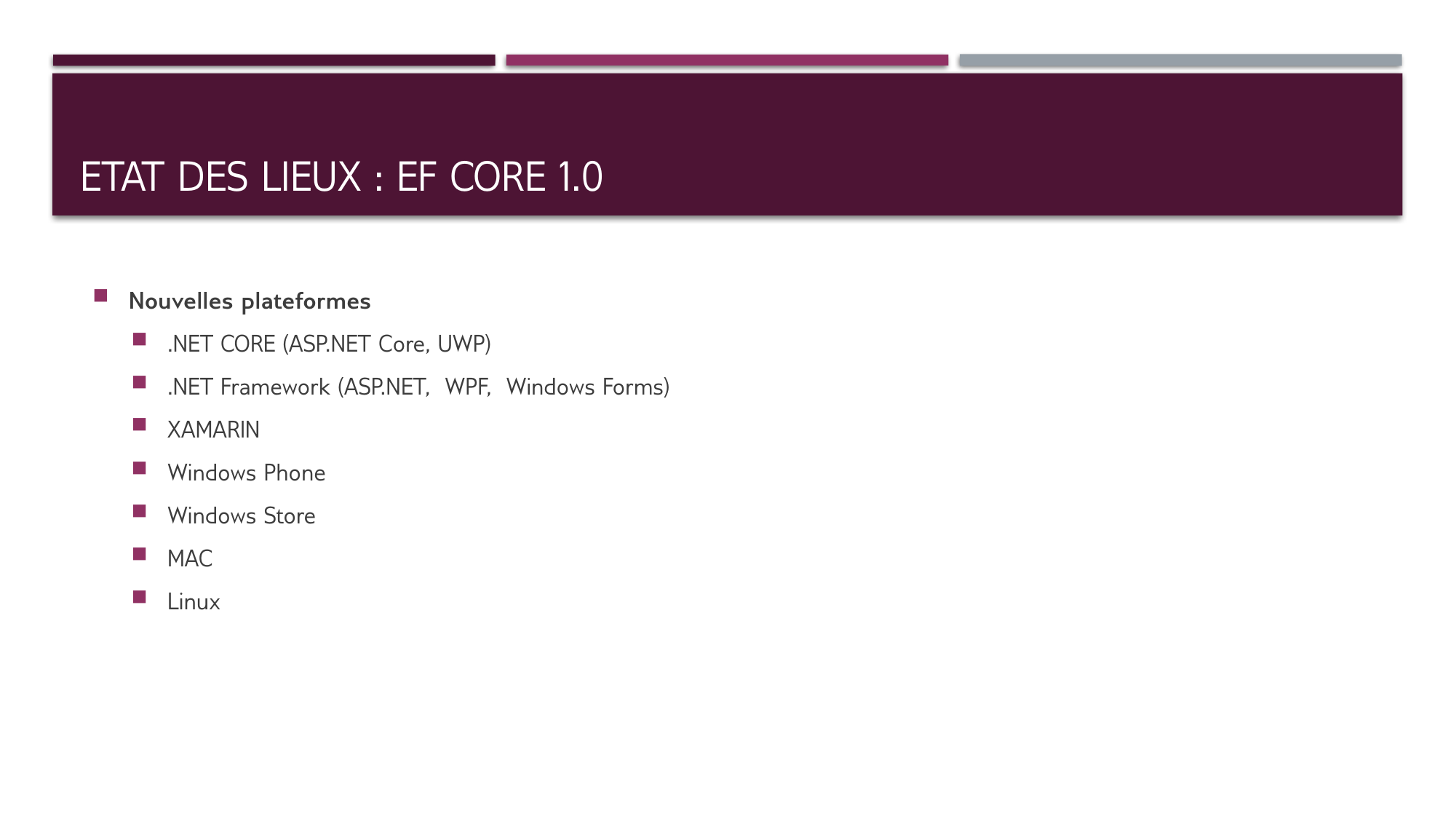

# ETAT DES LIEUX : EF CORE 1.0
Nouvelles plateformes
.NET CORE (ASP.NET Core, UWP)
.NET Framework (ASP.NET,  WPF,  Windows Forms)
XAMARIN
Windows Phone
Windows Store
MAC
Linux